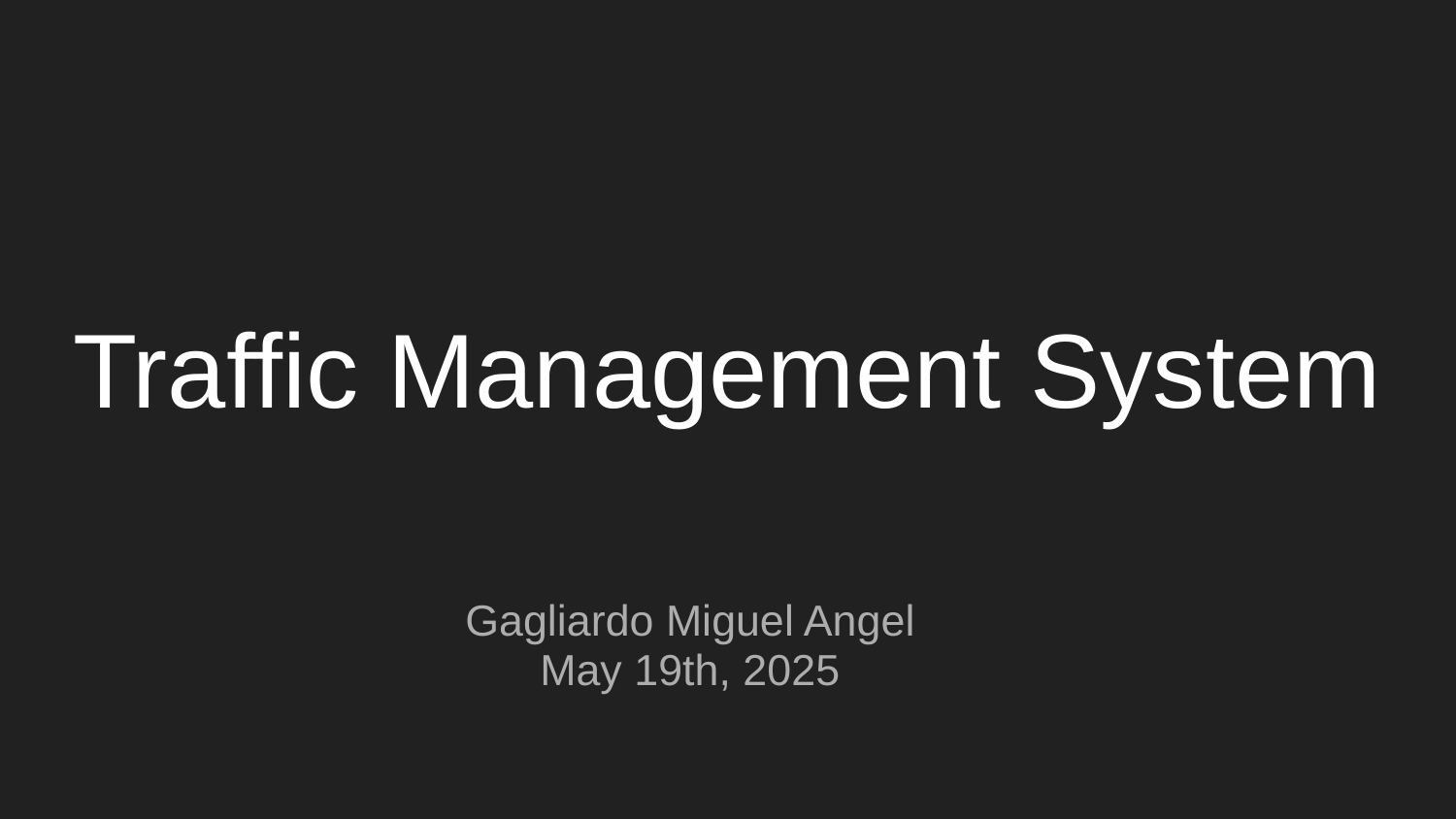

# Traffic Management System
Gagliardo Miguel Angel
May 19th, 2025